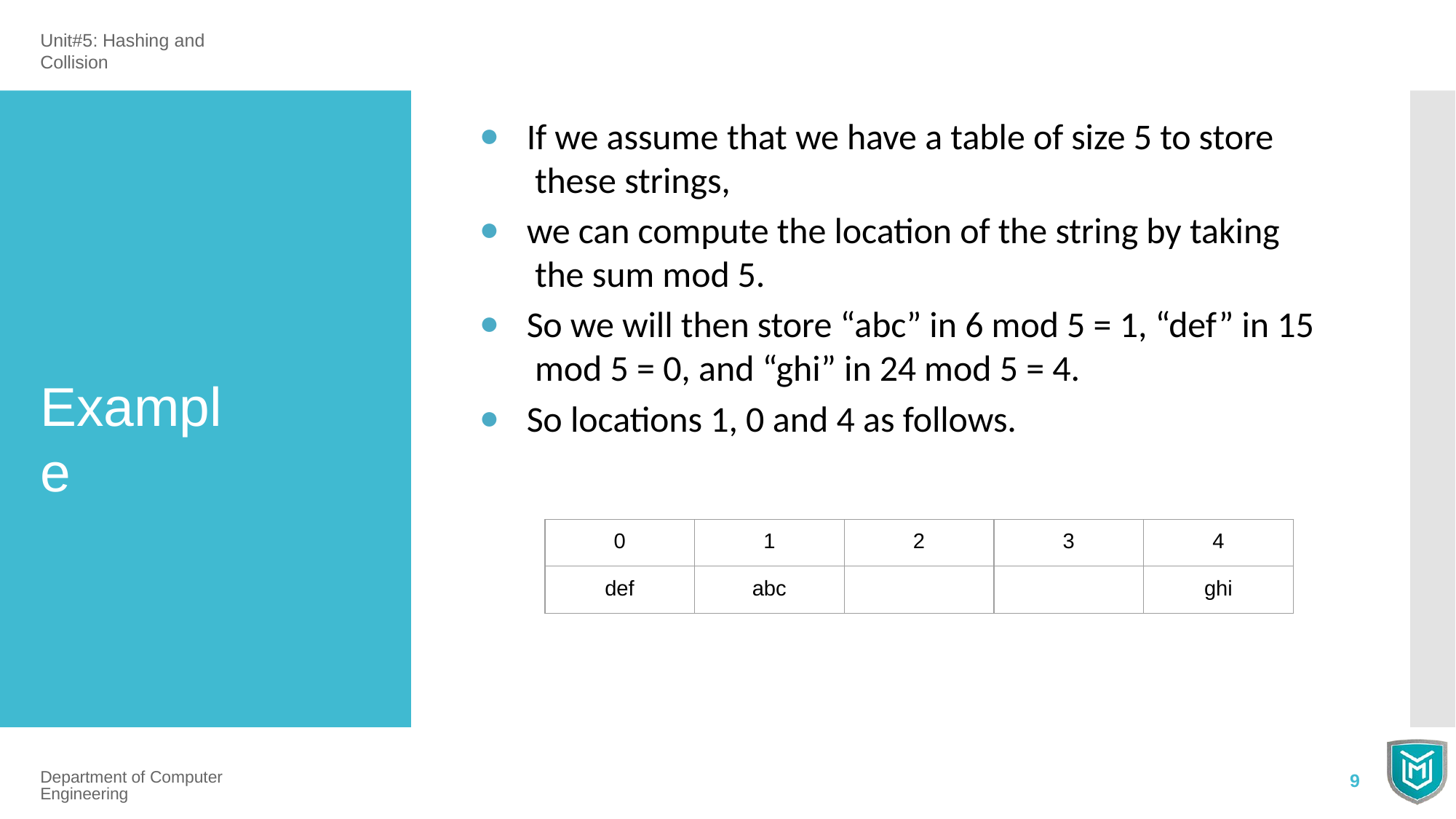

Unit#5: Hashing and Collision
If we assume that we have a table of size 5 to store  these strings,
we can compute the location of the string by taking  the sum mod 5.
So we will then store “abc” in 6 mod 5 = 1, “def” in 15  mod 5 = 0, and “ghi” in 24 mod 5 = 4.
So locations 1, 0 and 4 as follows.
Example
| 0 | 1 | 2 | 3 | 4 |
| --- | --- | --- | --- | --- |
| def | abc |  |  | ghi |
Department of Computer Engineering
9